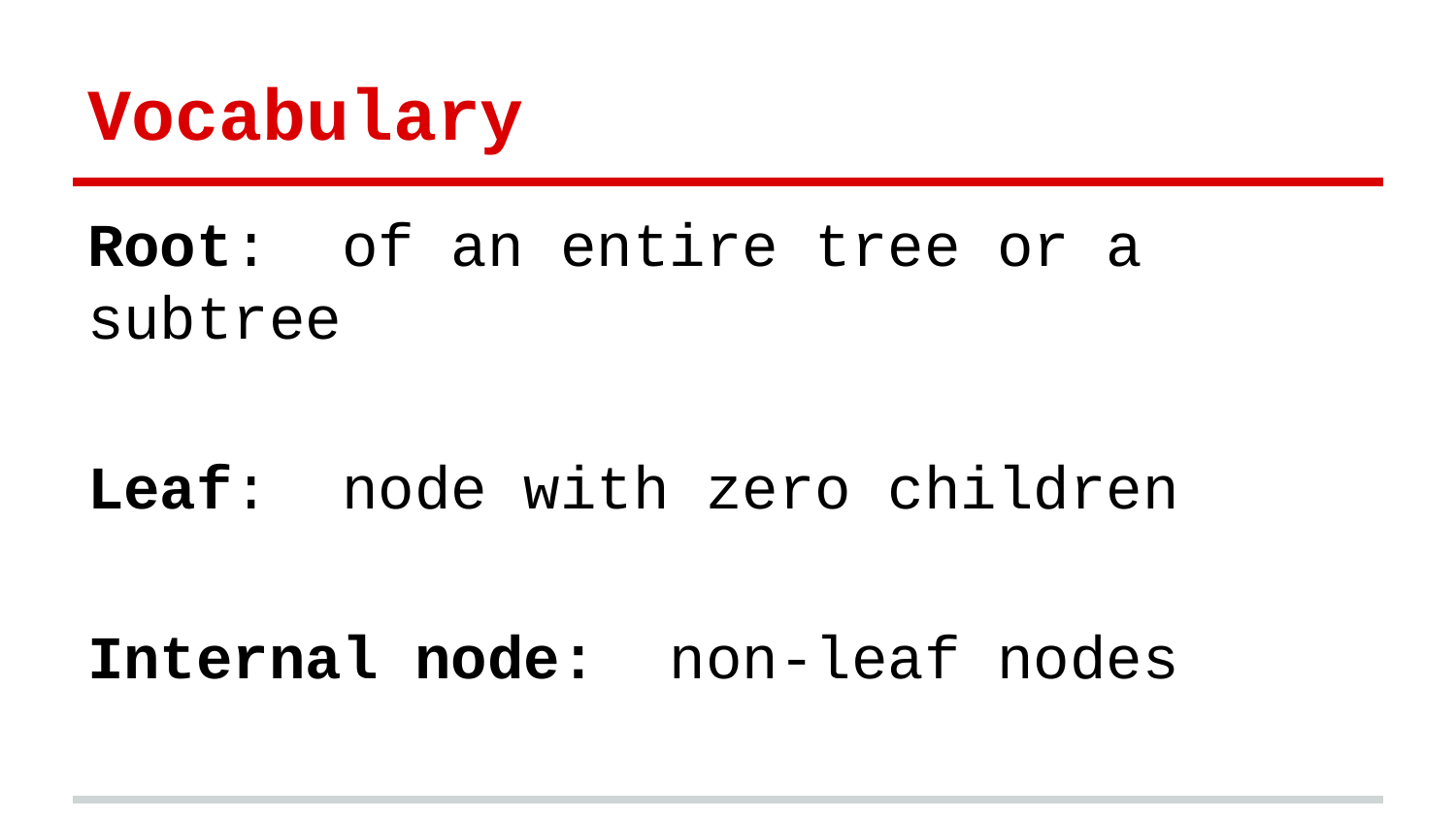

# Vocabulary
Root:  of an entire tree or a subtree

Leaf:  node with zero children

Internal node:  non-leaf nodes